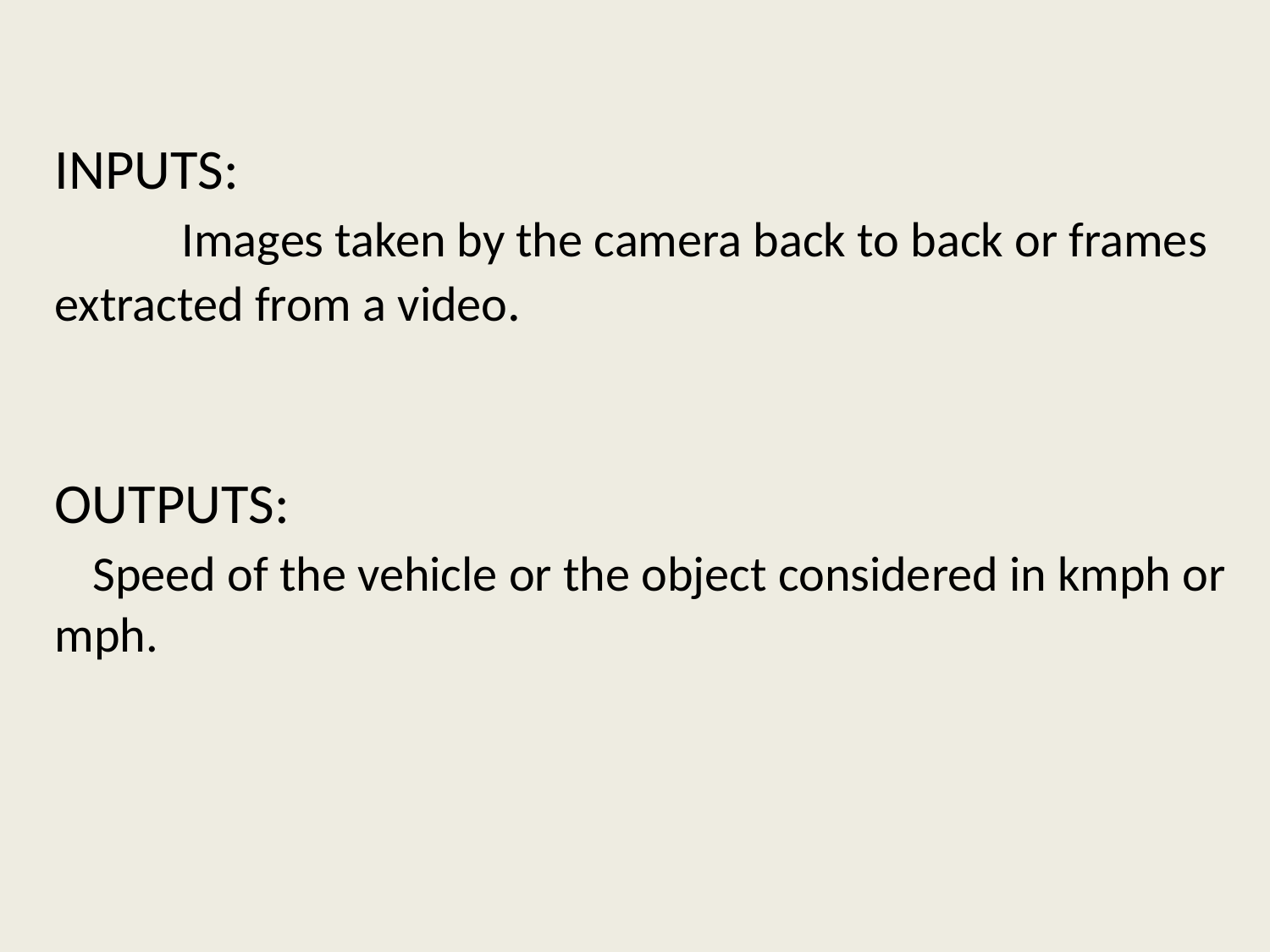

INPUTS:
	Images taken by the camera back to back or frames extracted from a video.

OUTPUTS:
   Speed of the vehicle or the object considered in kmph or mph.